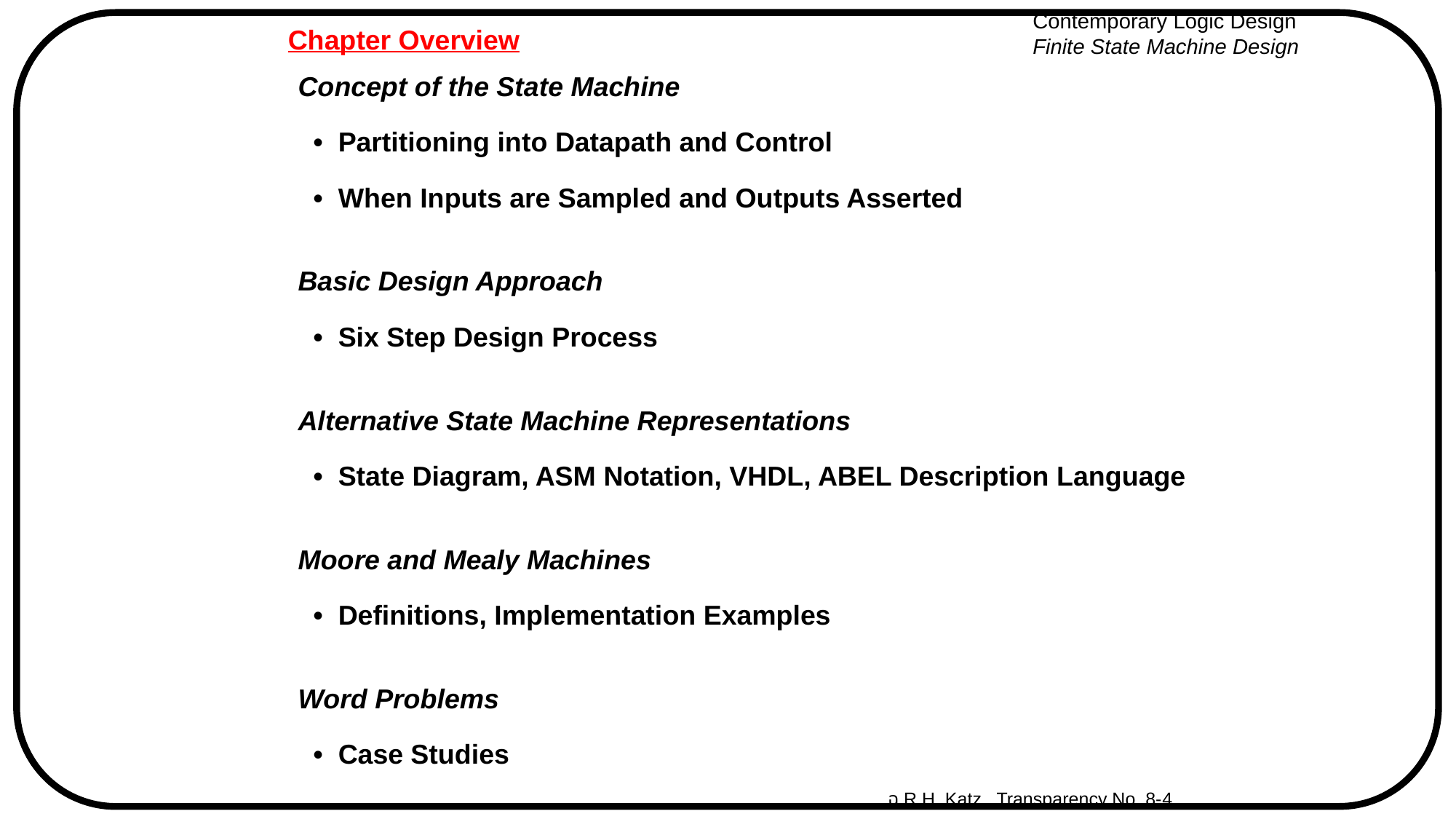

# Chapter Overview
Concept of the State Machine

  •  Partitioning into Datapath and Control

  •  When Inputs are Sampled and Outputs Asserted

Basic Design Approach

  •  Six Step Design Process

Alternative State Machine Representations

  •  State Diagram, ASM Notation, VHDL, ABEL Description Language

Moore and Mealy Machines

  •  Definitions, Implementation Examples

Word Problems

  •  Case Studies